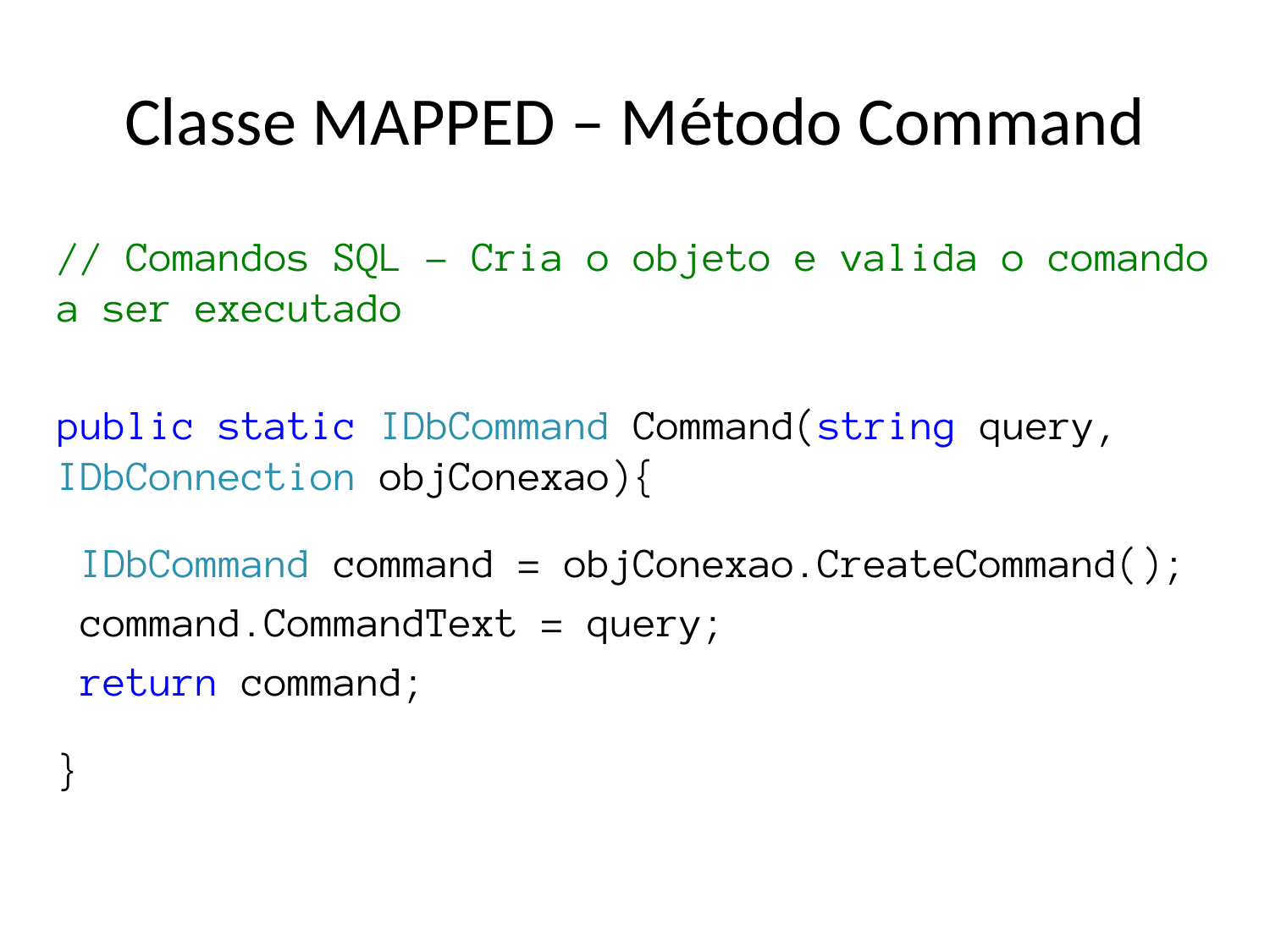

# Classe MAPPED – Método Command
// Comandos SQL - Cria o objeto e valida o comando a ser executado

public static IDbCommand Command(string query, IDbConnection objConexao){

 IDbCommand command = objConexao.CreateCommand();
 command.CommandText = query;
 return command;

}